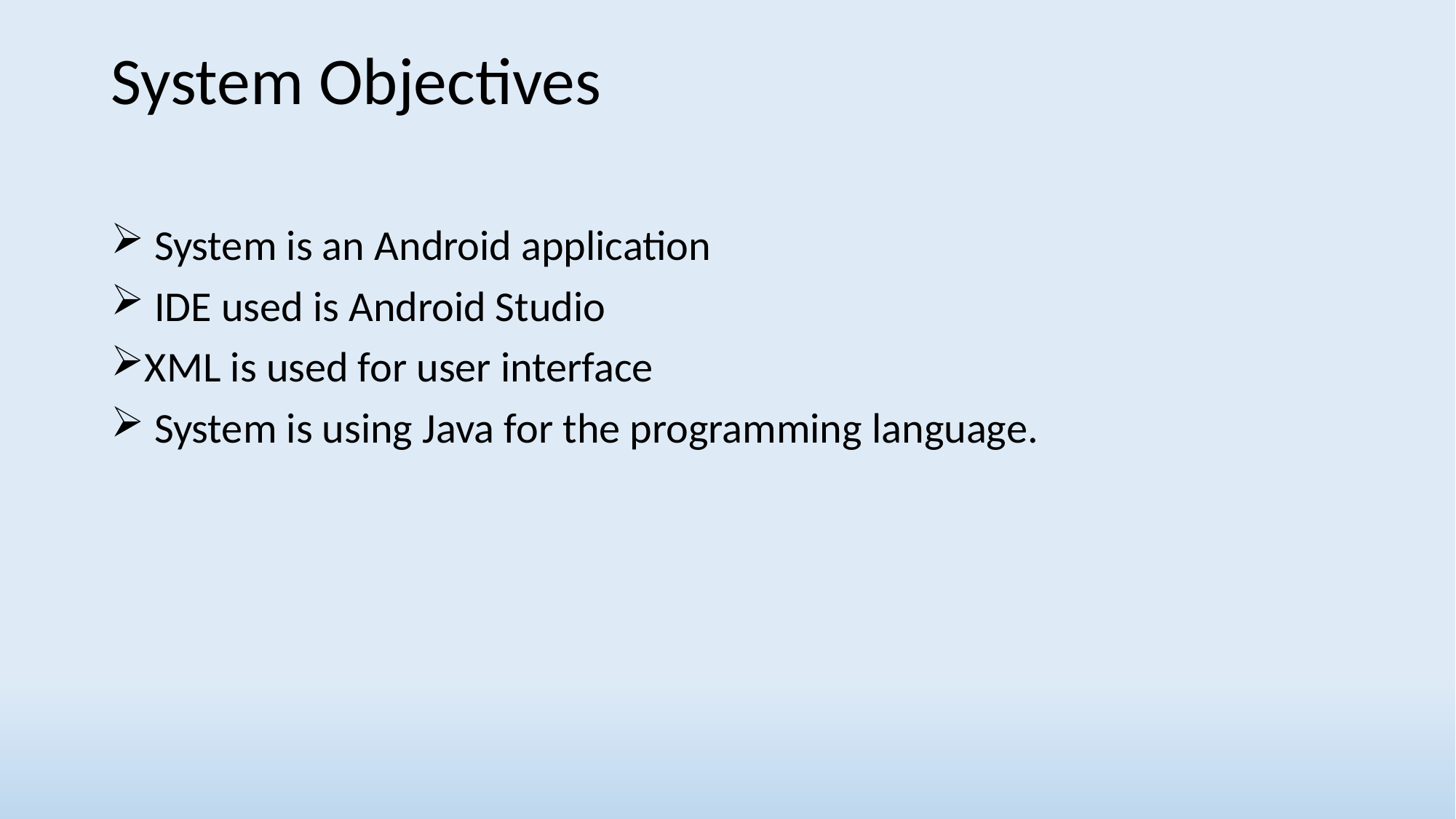

# System Objectives
 System is an Android application
 IDE used is Android Studio
XML is used for user interface
 System is using Java for the programming language.